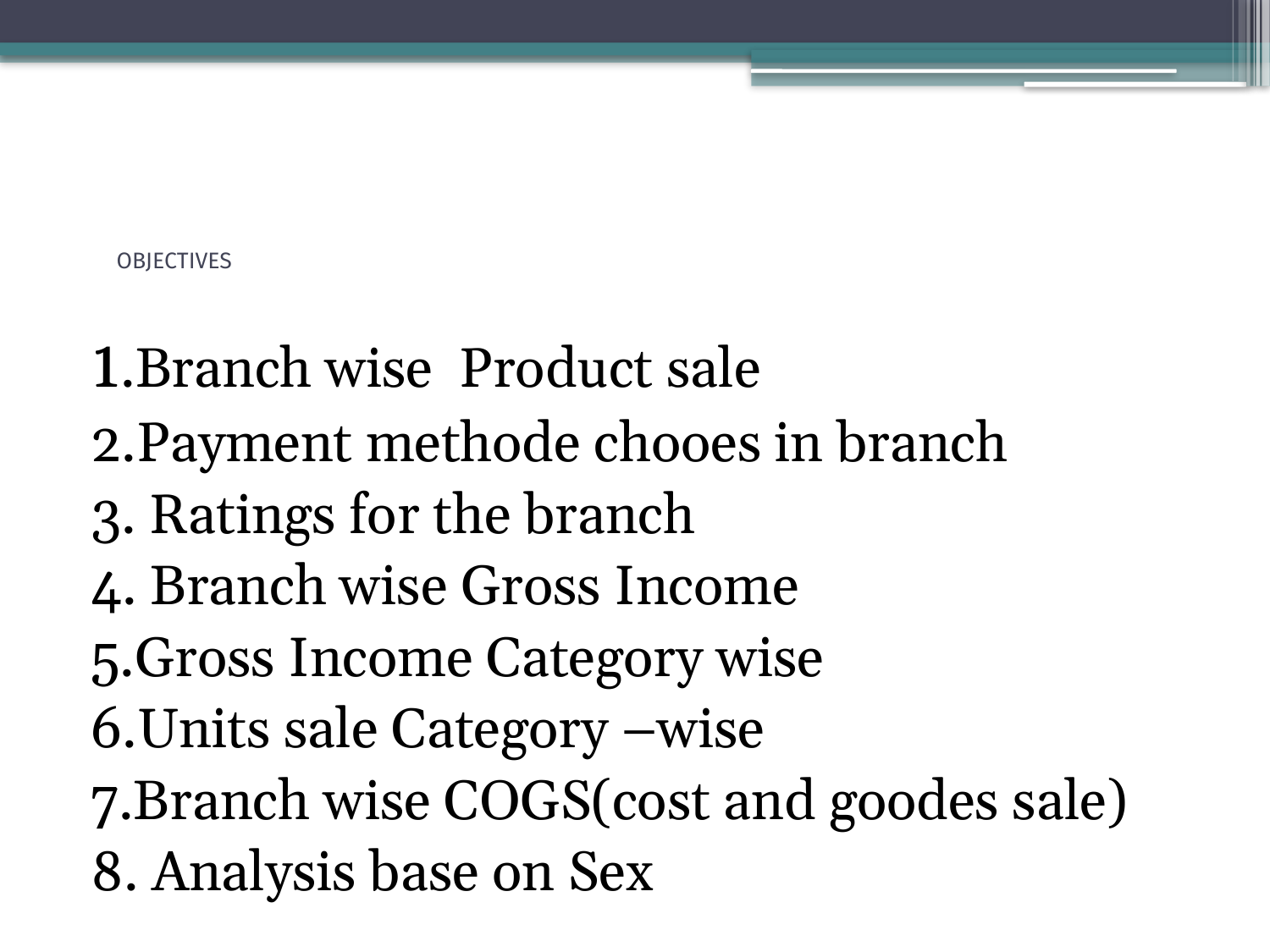

# OBJECTIVES
1.Branch wise  Product sale
2.Payment methode chooes in branch
3. Ratings for the branch
4. Branch wise Gross Income
5.Gross Income Category wise
6.Units sale Category –wise
7.Branch wise COGS(cost and goodes sale)
8. Analysis base on Sex